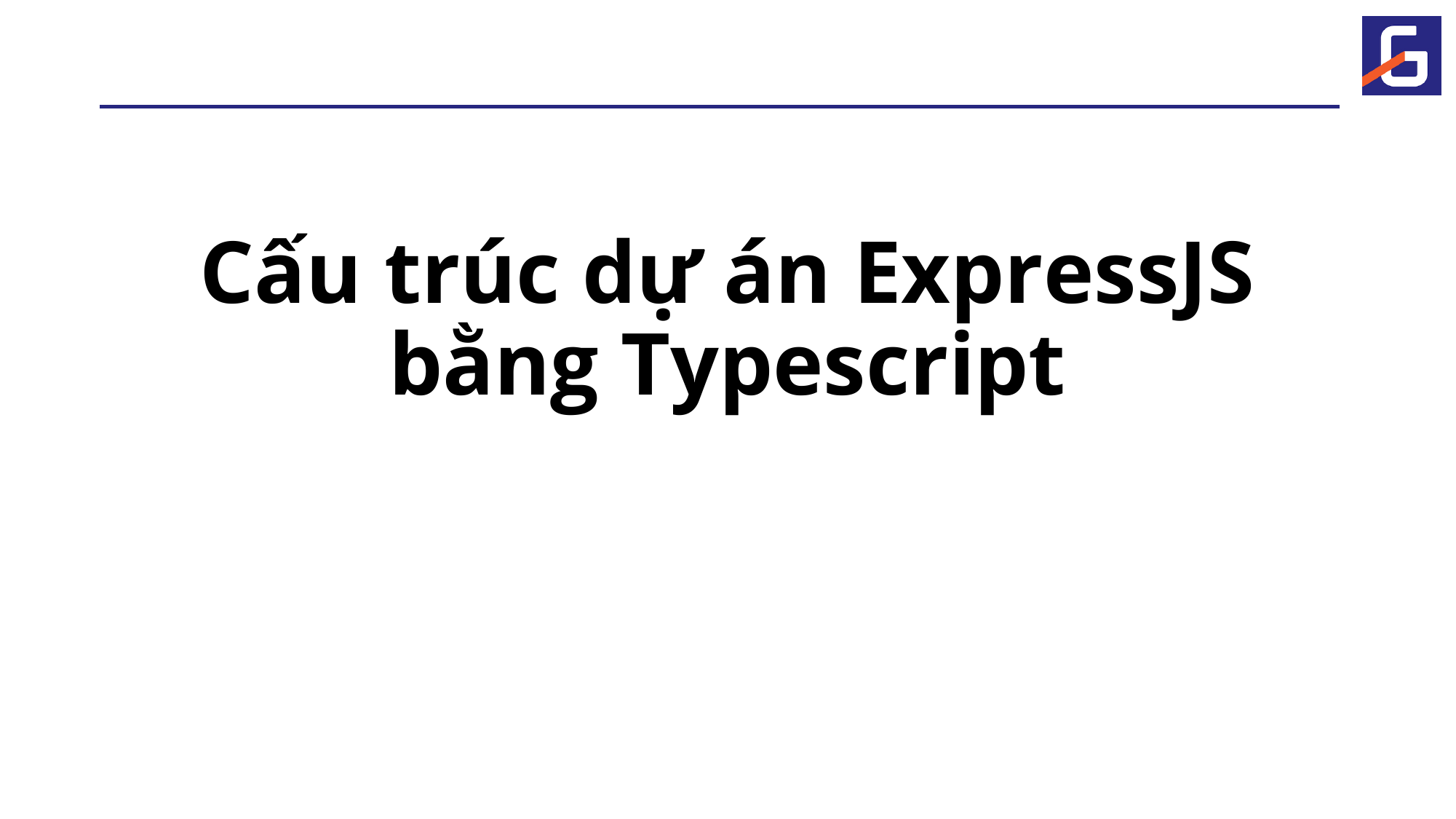

# Cấu trúc dự án ExpressJS bằng Typescript